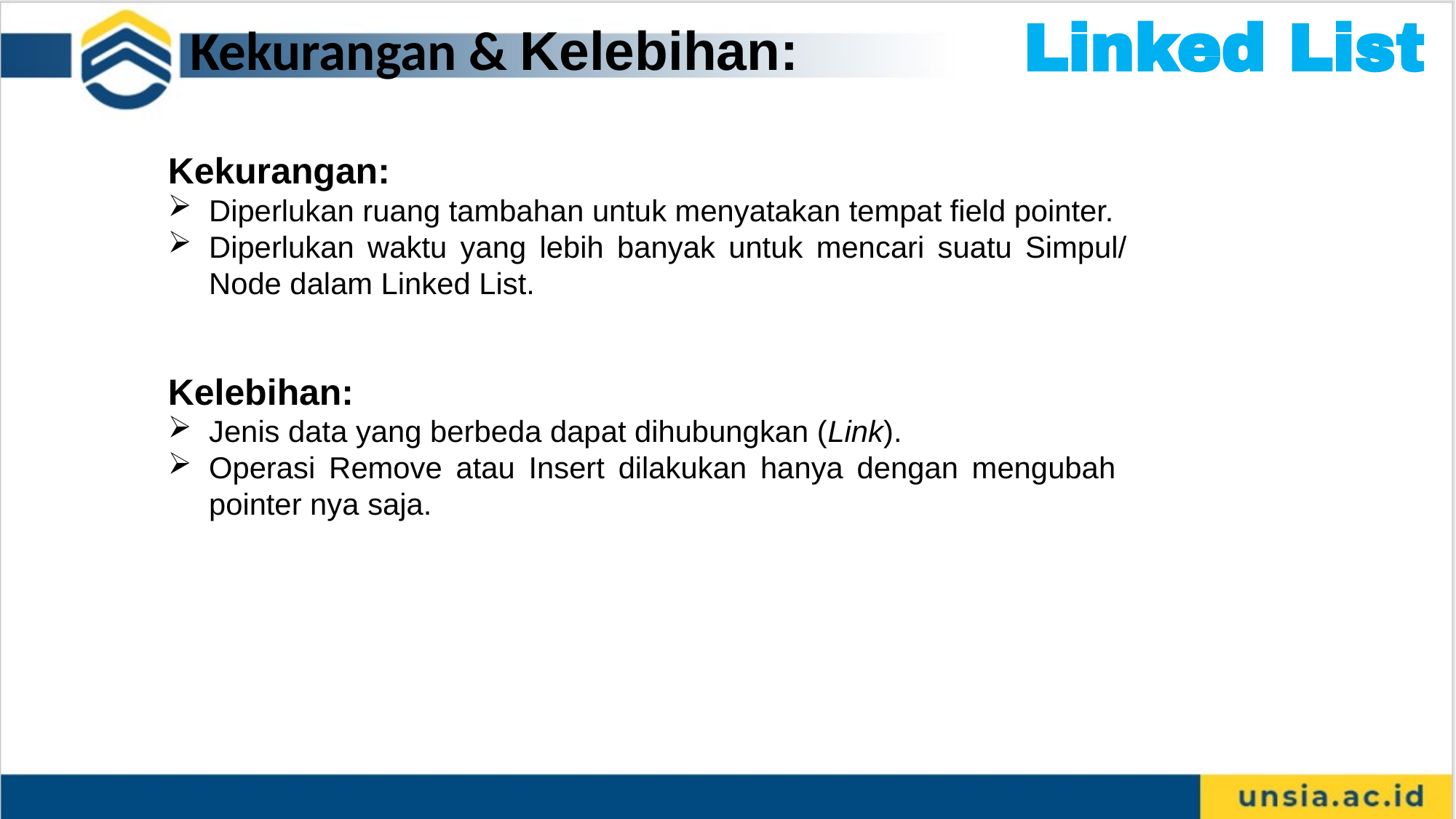

# Linked List
Kekurangan & Kelebihan:
Kekurangan:
Diperlukan ruang tambahan untuk menyatakan tempat field pointer.
Diperlukan waktu yang lebih banyak untuk mencari suatu Simpul/ Node dalam Linked List.
Kelebihan:
Jenis data yang berbeda dapat dihubungkan (Link).
Operasi Remove atau Insert dilakukan hanya dengan mengubah pointer nya saja.